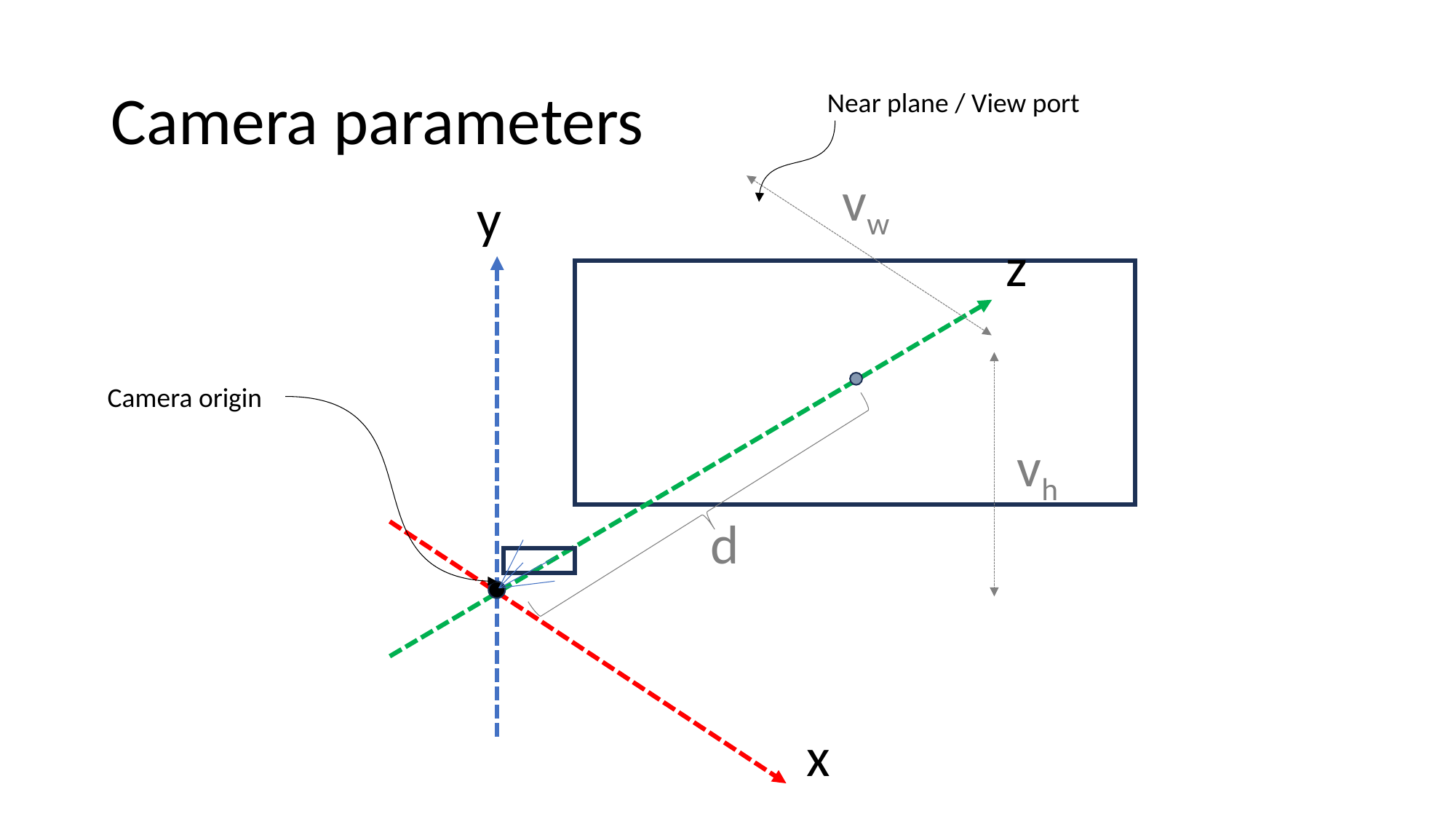

# Camera parameters
Near plane / View port
vw
y
z

Camera origin
vh
d

x